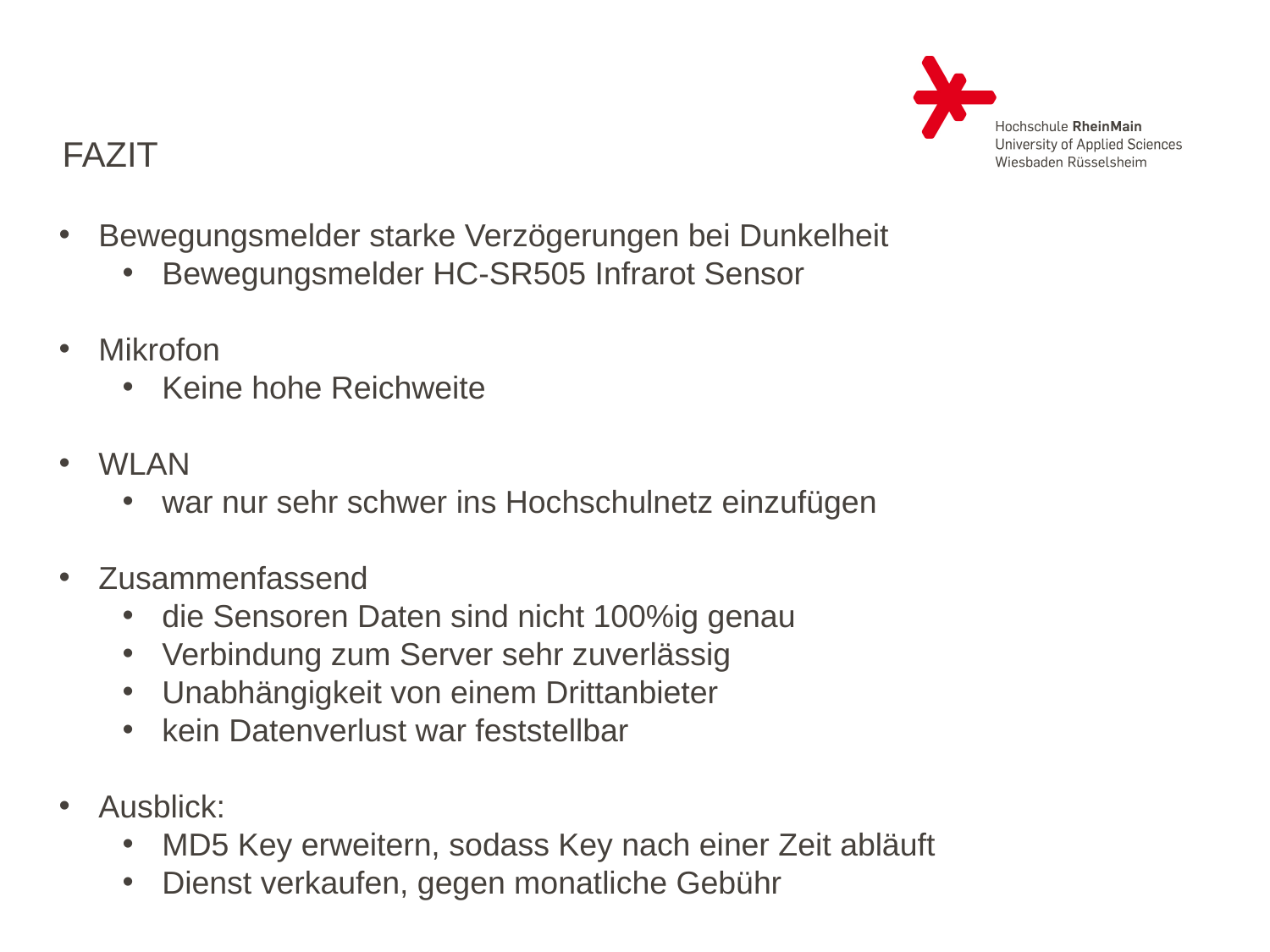

# Fazit
Bewegungsmelder starke Verzögerungen bei Dunkelheit
Bewegungsmelder HC-SR505 Infrarot Sensor

Mikrofon
Keine hohe Reichweite

WLAN
war nur sehr schwer ins Hochschulnetz einzufügen

Zusammenfassend
die Sensoren Daten sind nicht 100%ig genau
Verbindung zum Server sehr zuverlässig
Unabhängigkeit von einem Drittanbieter
kein Datenverlust war feststellbar

Ausblick:
MD5 Key erweitern, sodass Key nach einer Zeit abläuft
Dienst verkaufen, gegen monatliche Gebühr